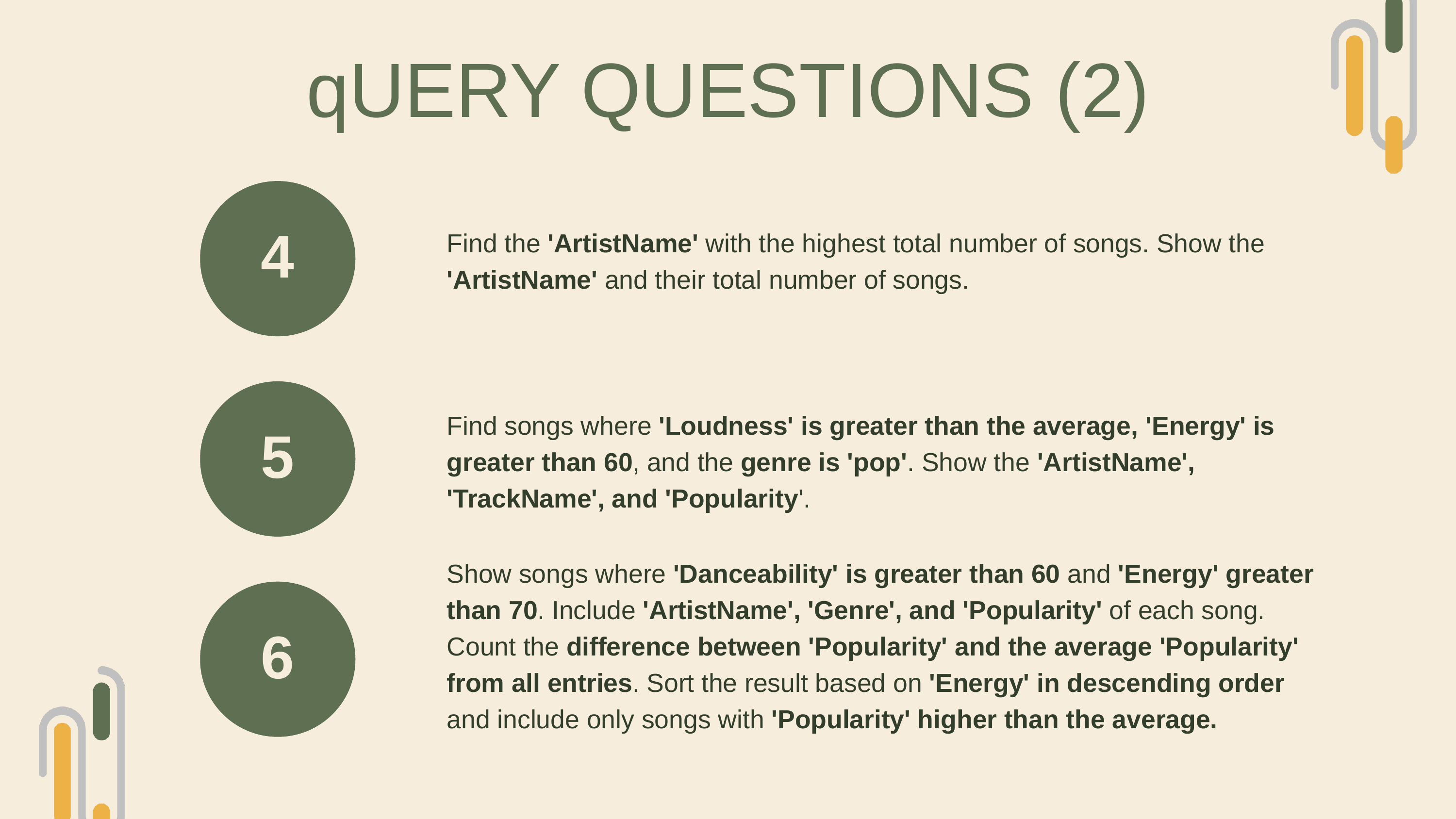

qUERY QUESTIONS (2)

4
Find the 'ArtistName' with the highest total number of songs. Show the 'ArtistName' and their total number of songs.

5
Find songs where 'Loudness' is greater than the average, 'Energy' is greater than 60, and the genre is 'pop'. Show the 'ArtistName', 'TrackName', and 'Popularity'.
⁤Show songs where 'Danceability' is greater than 60 and 'Energy' greater than 70. ⁤⁤Include 'ArtistName', 'Genre', and 'Popularity' of each song. ⁤⁤Count the difference between 'Popularity' and the average 'Popularity' from all entries. ⁤⁤Sort the result based on 'Energy' in descending order and include only songs with 'Popularity' higher than the average.

6